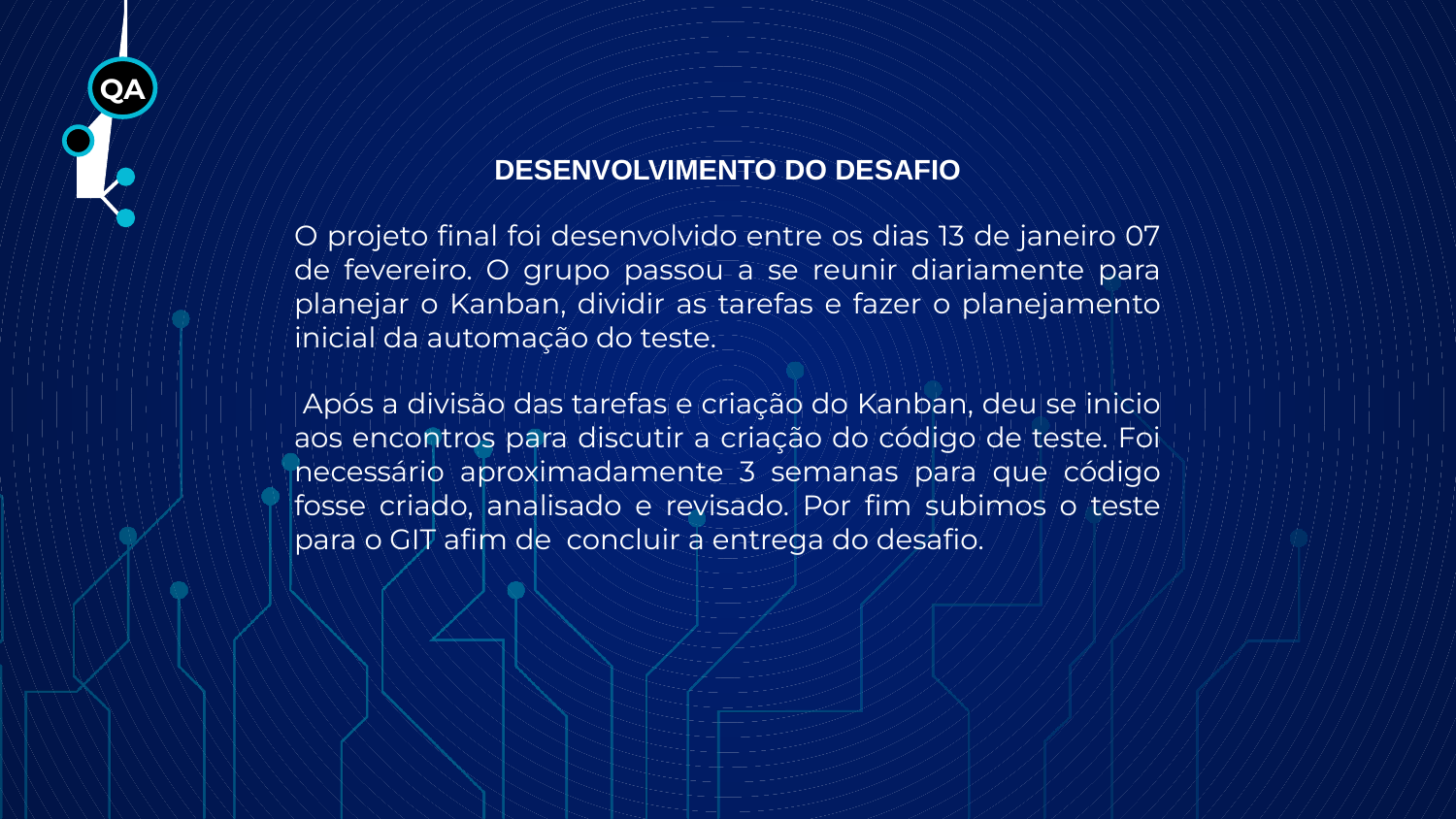

QA

DESENVOLVIMENTO DO DESAFIO
O projeto final foi desenvolvido entre os dias 13 de janeiro 07 de fevereiro. O grupo passou a se reunir diariamente para planejar o Kanban, dividir as tarefas e fazer o planejamento inicial da automação do teste.
 Após a divisão das tarefas e criação do Kanban, deu se inicio aos encontros para discutir a criação do código de teste. Foi necessário aproximadamente 3 semanas para que código fosse criado, analisado e revisado. Por fim subimos o teste para o GIT afim de  concluir a entrega do desafio.